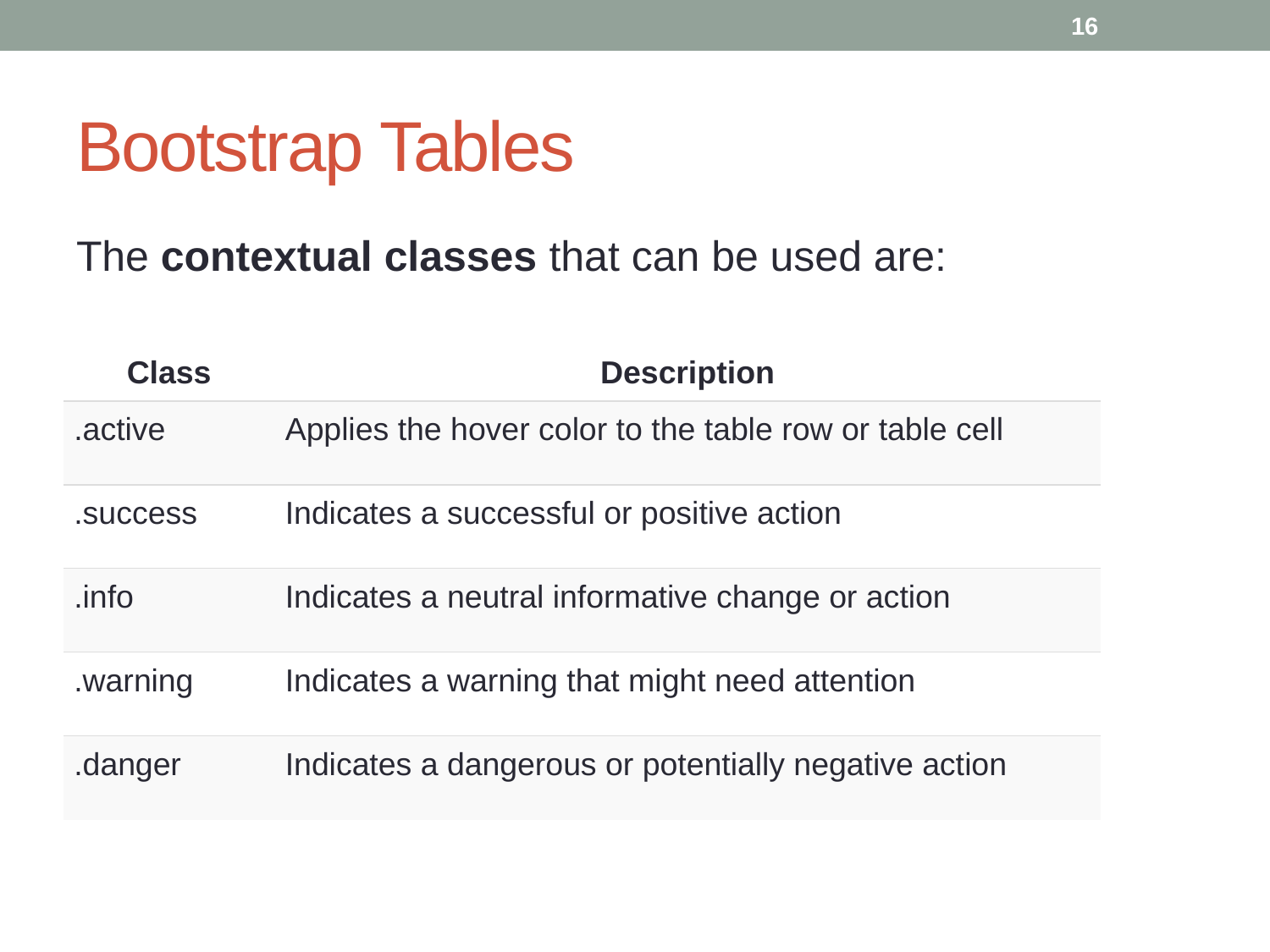

16
# Bootstrap Tables
The contextual classes that can be used are:

| Class | Description |
| --- | --- |
| .active | Applies the hover color to the table row or table cell |
| .success | Indicates a successful or positive action |
| .info | Indicates a neutral informative change or action |
| .warning | Indicates a warning that might need attention |
| .danger | Indicates a dangerous or potentially negative action |